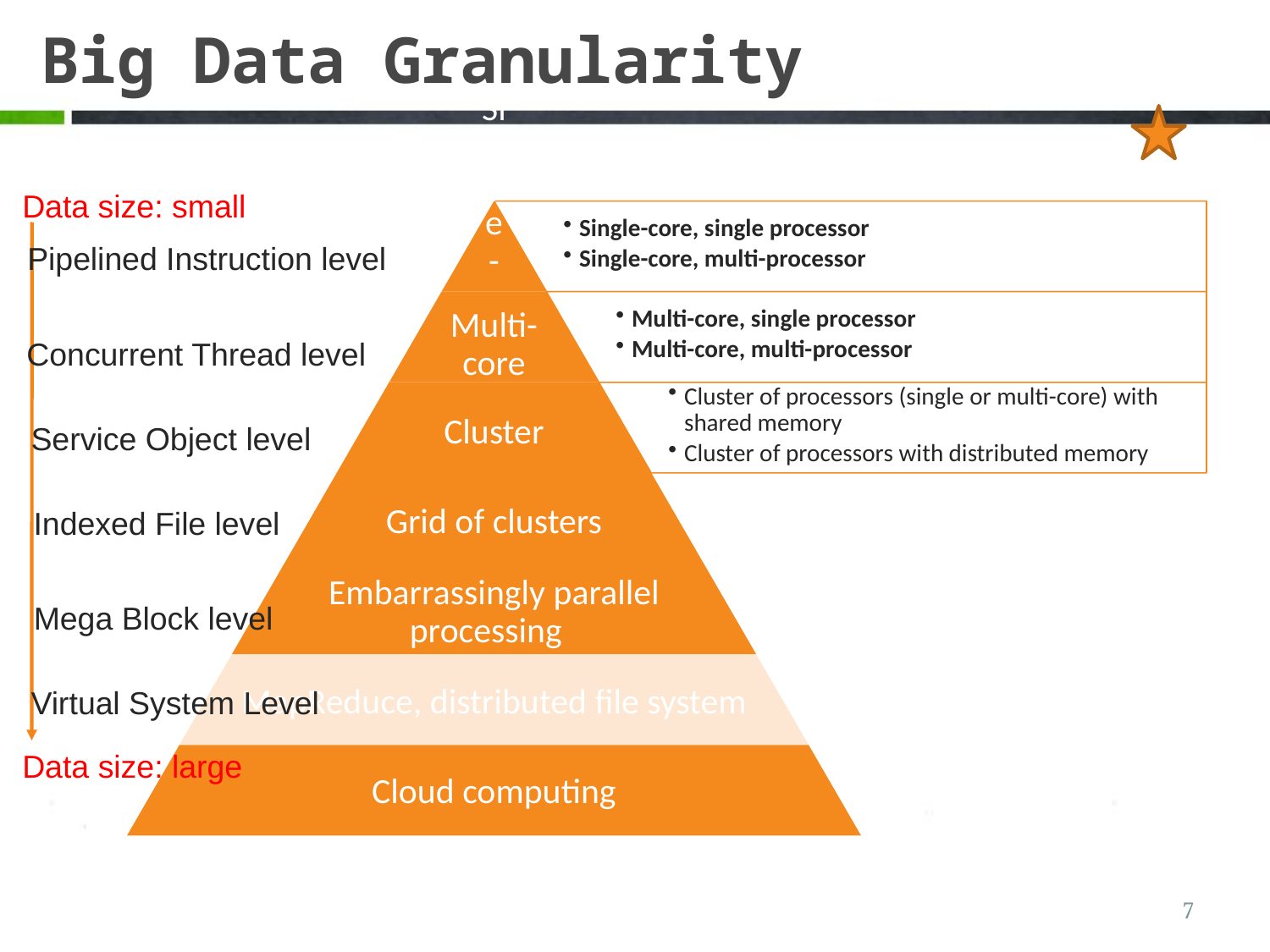

# Big Data Granularity

Data size: small
Single-core, single processor
Single-core, multi-processor
Single-core
Multi-core, single processor
Multi-core, multi-processor
Multi-core
Cluster of processors (single or multi-core) with shared memory
Cluster of processors with distributed memory
Cluster
Grid of clusters
Embarrassingly parallel processing
MapReduce, distributed file system
Cloud computing
Pipelined Instruction level
Concurrent Thread level
Service Object level
Indexed File level
Mega Block level
Virtual System Level
Data size: large
3/11/2012
Bina Ramamurthy 2011
7